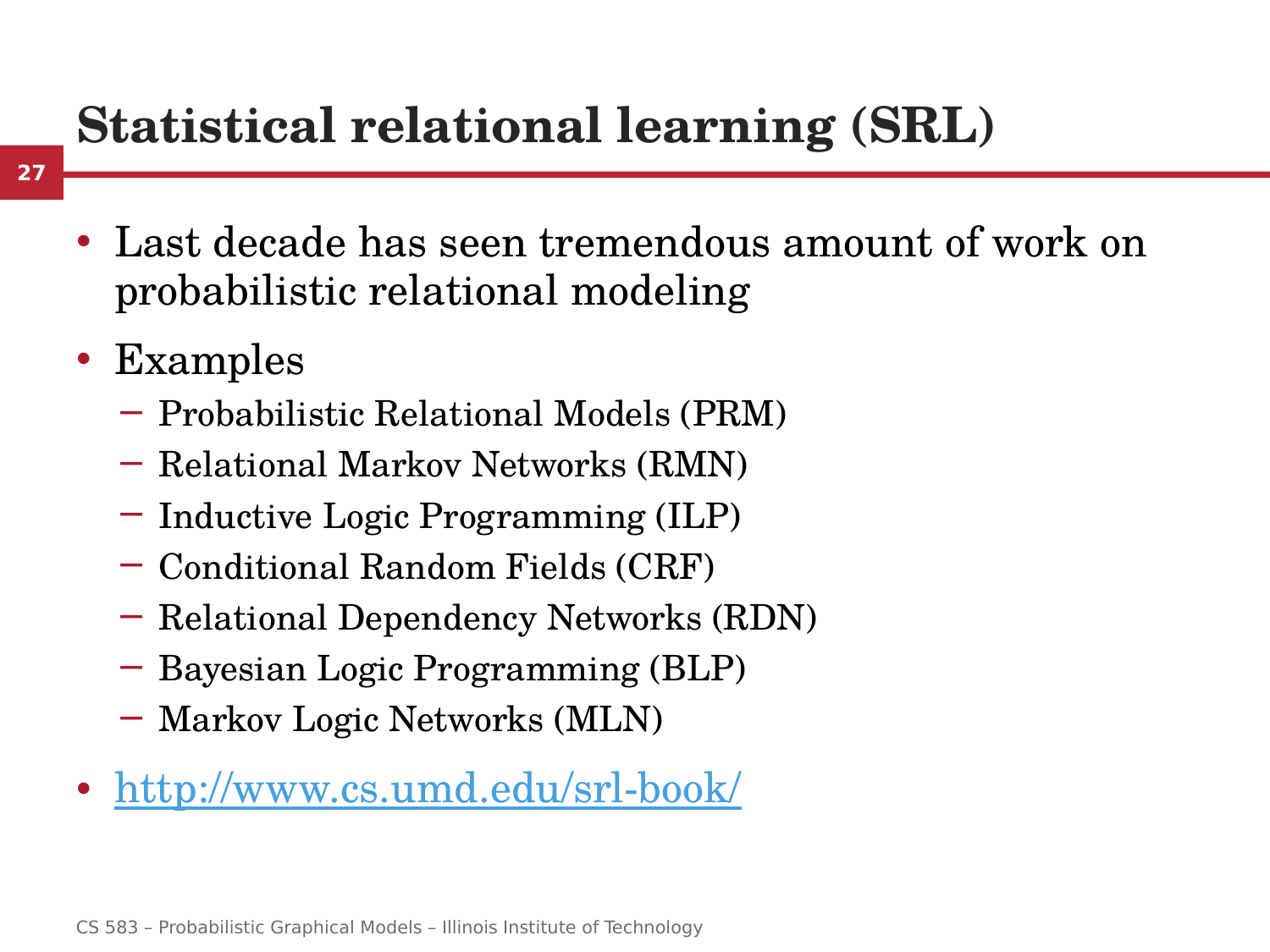

# Statistical relational learning (SRL)
Last decade has seen tremendous amount of work on probabilistic relational modeling
Examples
Probabilistic Relational Models (PRM)
Relational Markov Networks (RMN)
Inductive Logic Programming (ILP)
Conditional Random Fields (CRF)
Relational Dependency Networks (RDN)
Bayesian Logic Programming (BLP)
Markov Logic Networks (MLN)
http://www.cs.umd.edu/srl-book/

27
CS 583 – Probabilistic Graphical Models – Illinois Institute of Technology